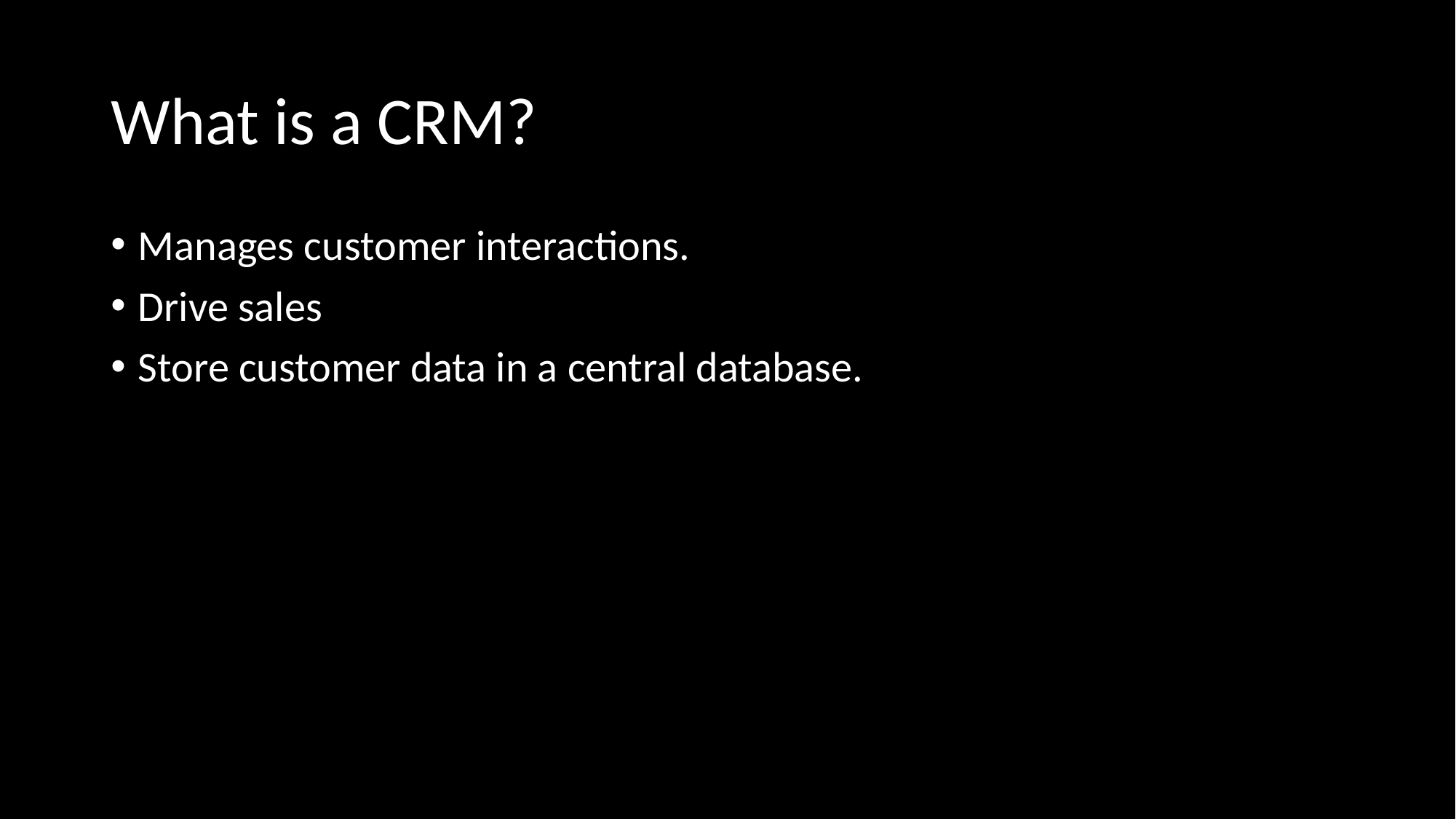

# What is a CRM?
Manages customer interactions.
Drive sales
Store customer data in a central database.